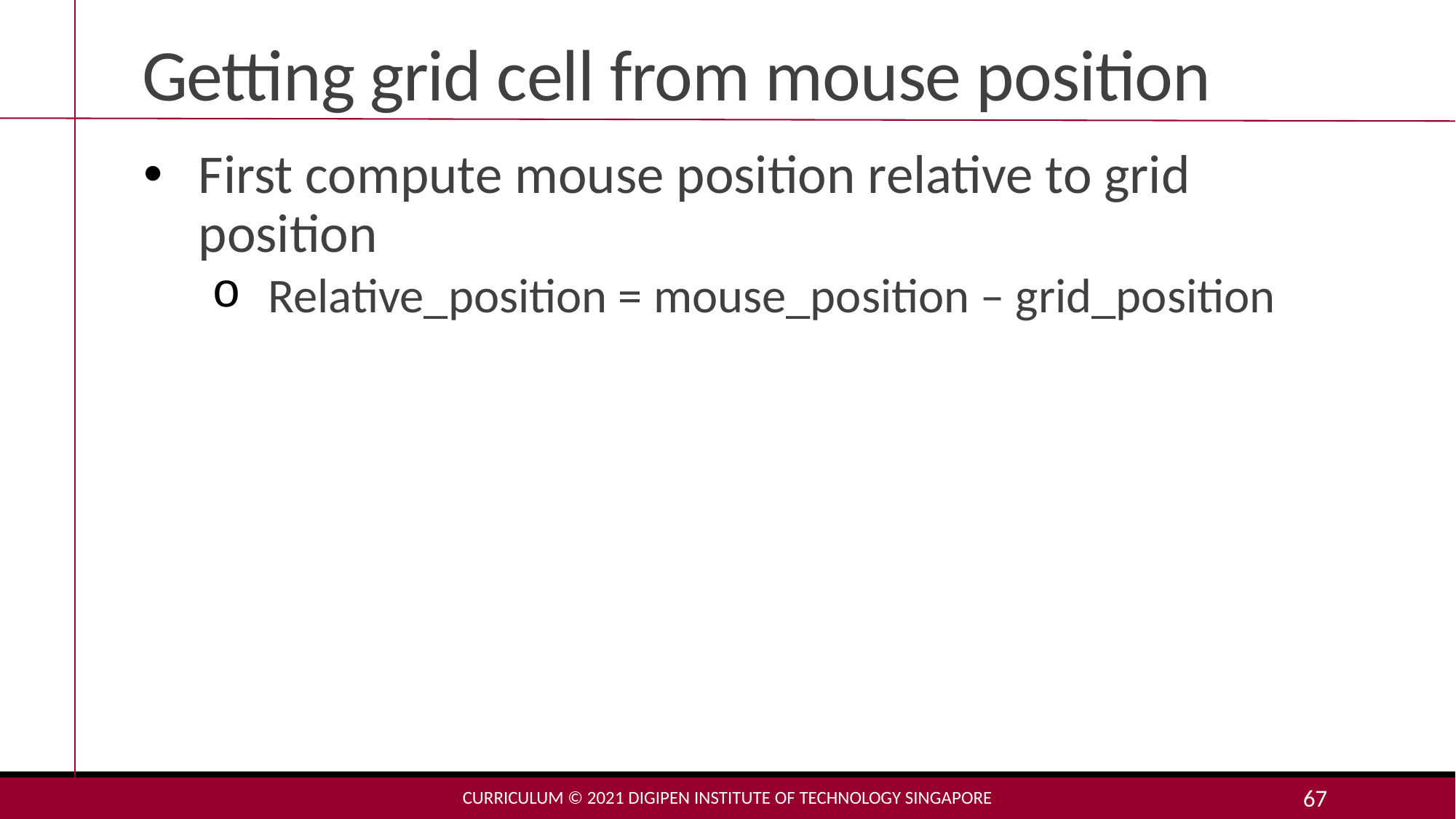

# Getting grid cell from mouse position
First compute mouse position relative to grid position
Relative_position = mouse_position – grid_position
Curriculum © 2021 DigiPen Institute of Technology singapore
67